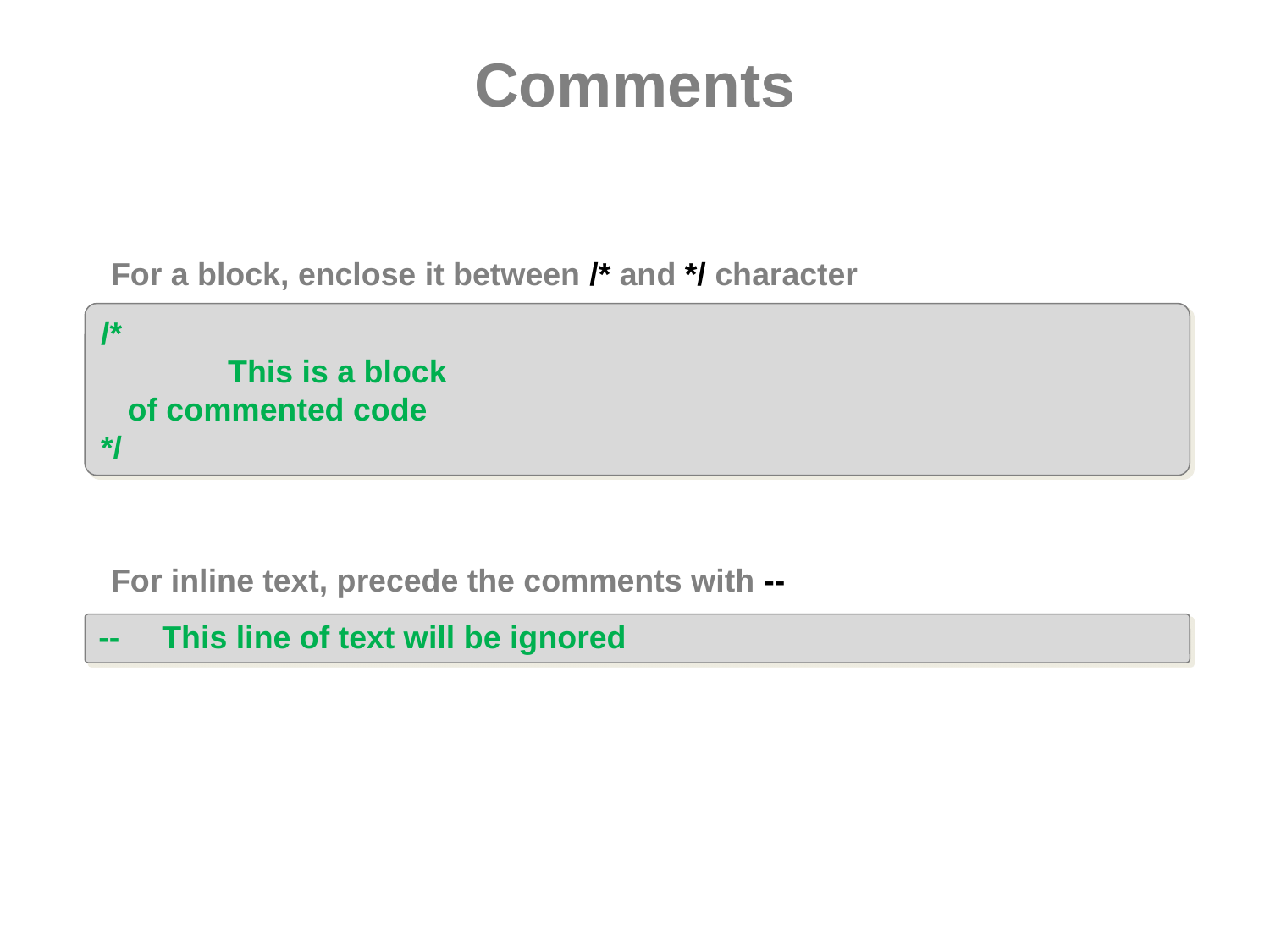

# Comments
For a block, enclose it between /* and */ character
/*
	This is a block
   of commented code
*/
For inline text, precede the comments with --
--	This line of text will be ignored